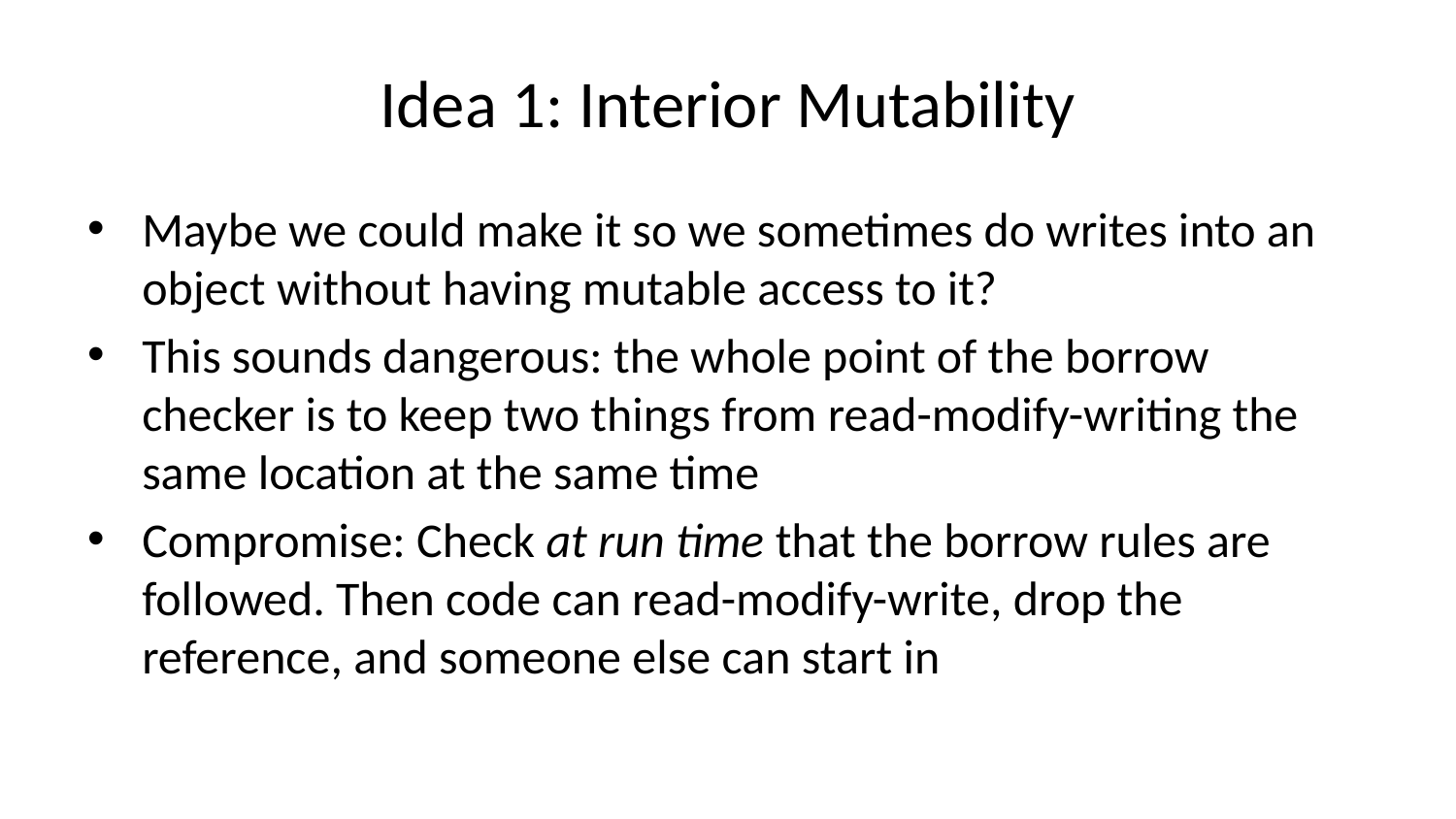

# Idea 1: Interior Mutability
Maybe we could make it so we sometimes do writes into an object without having mutable access to it?
This sounds dangerous: the whole point of the borrow checker is to keep two things from read-modify-writing the same location at the same time
Compromise: Check at run time that the borrow rules are followed. Then code can read-modify-write, drop the reference, and someone else can start in